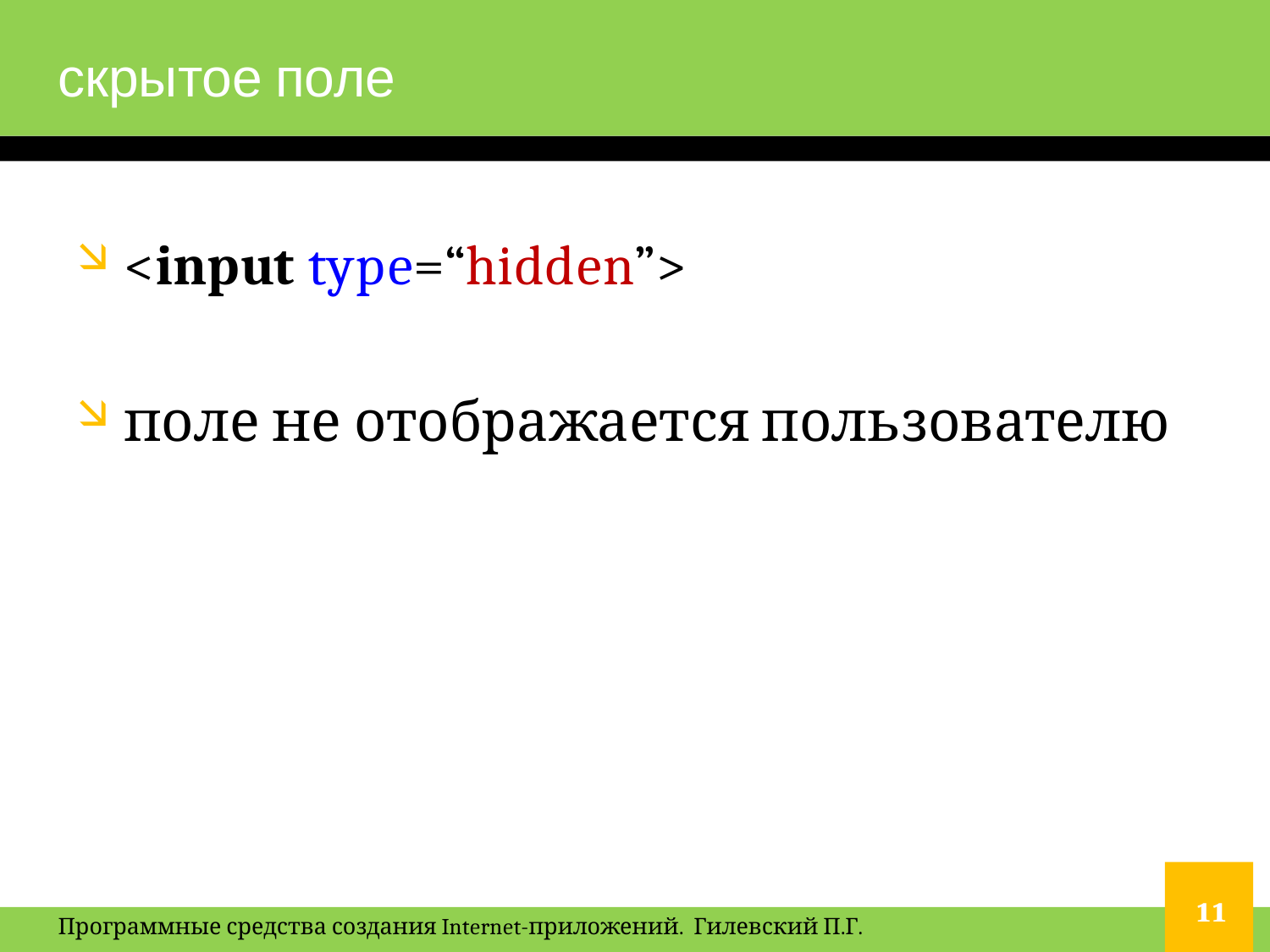

# скрытое поле
<input type=“hidden”>

поле не отображается пользователю
11